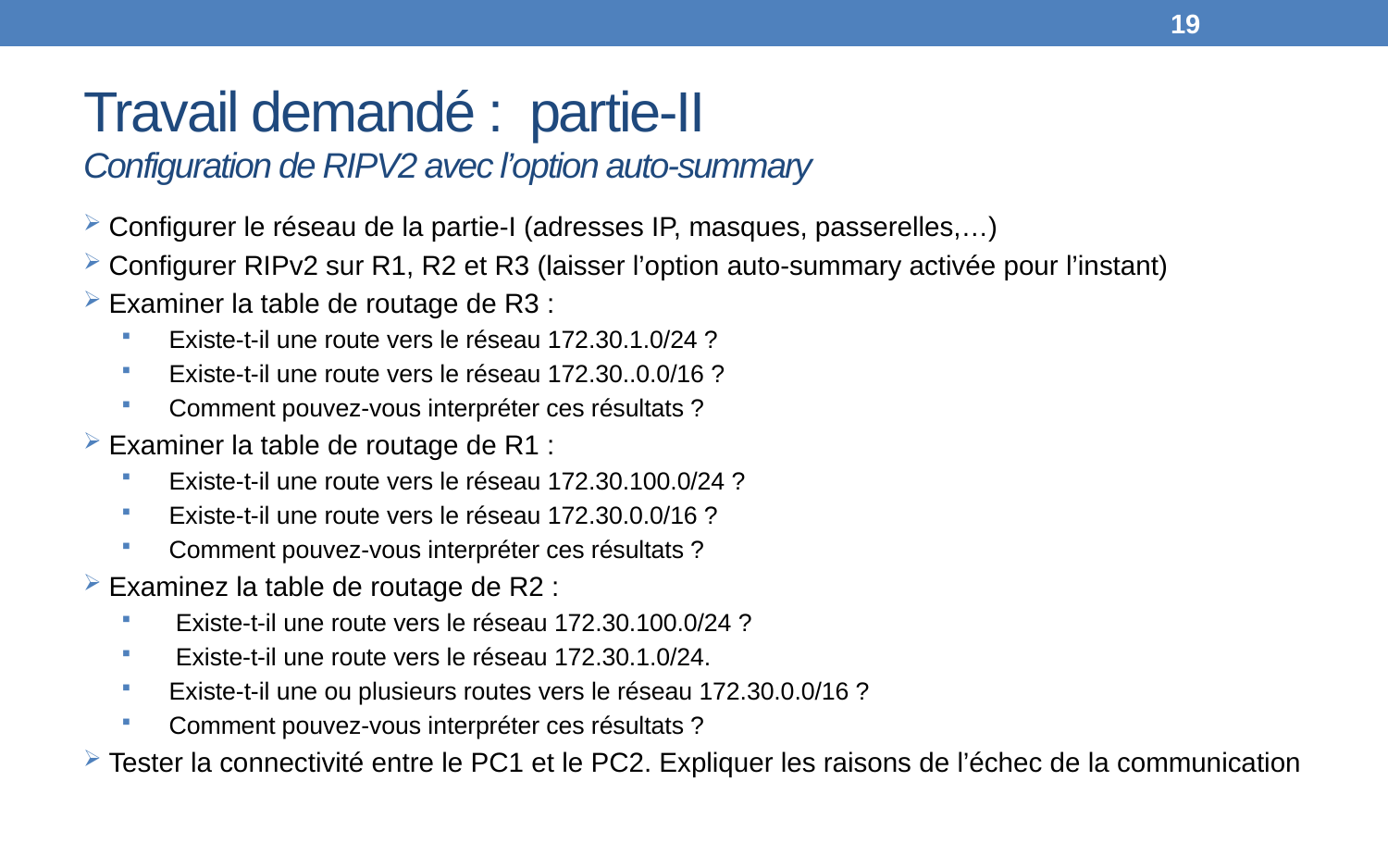

19
# Travail demandé :  partie-II Configuration de RIPV2 avec l’option auto-summary
Configurer le réseau de la partie-I (adresses IP, masques, passerelles,…)
Configurer RIPv2 sur R1, R2 et R3 (laisser l’option auto-summary activée pour l’instant)
Examiner la table de routage de R3 :
Existe-t-il une route vers le réseau 172.30.1.0/24 ?
Existe-t-il une route vers le réseau 172.30..0.0/16 ?
Comment pouvez-vous interpréter ces résultats ?
Examiner la table de routage de R1 :
Existe-t-il une route vers le réseau 172.30.100.0/24 ?
Existe-t-il une route vers le réseau 172.30.0.0/16 ?
Comment pouvez-vous interpréter ces résultats ?
Examinez la table de routage de R2 :
 Existe-t-il une route vers le réseau 172.30.100.0/24 ?
 Existe-t-il une route vers le réseau 172.30.1.0/24.
Existe-t-il une ou plusieurs routes vers le réseau 172.30.0.0/16 ?
Comment pouvez-vous interpréter ces résultats ?
Tester la connectivité entre le PC1 et le PC2. Expliquer les raisons de l’échec de la communication